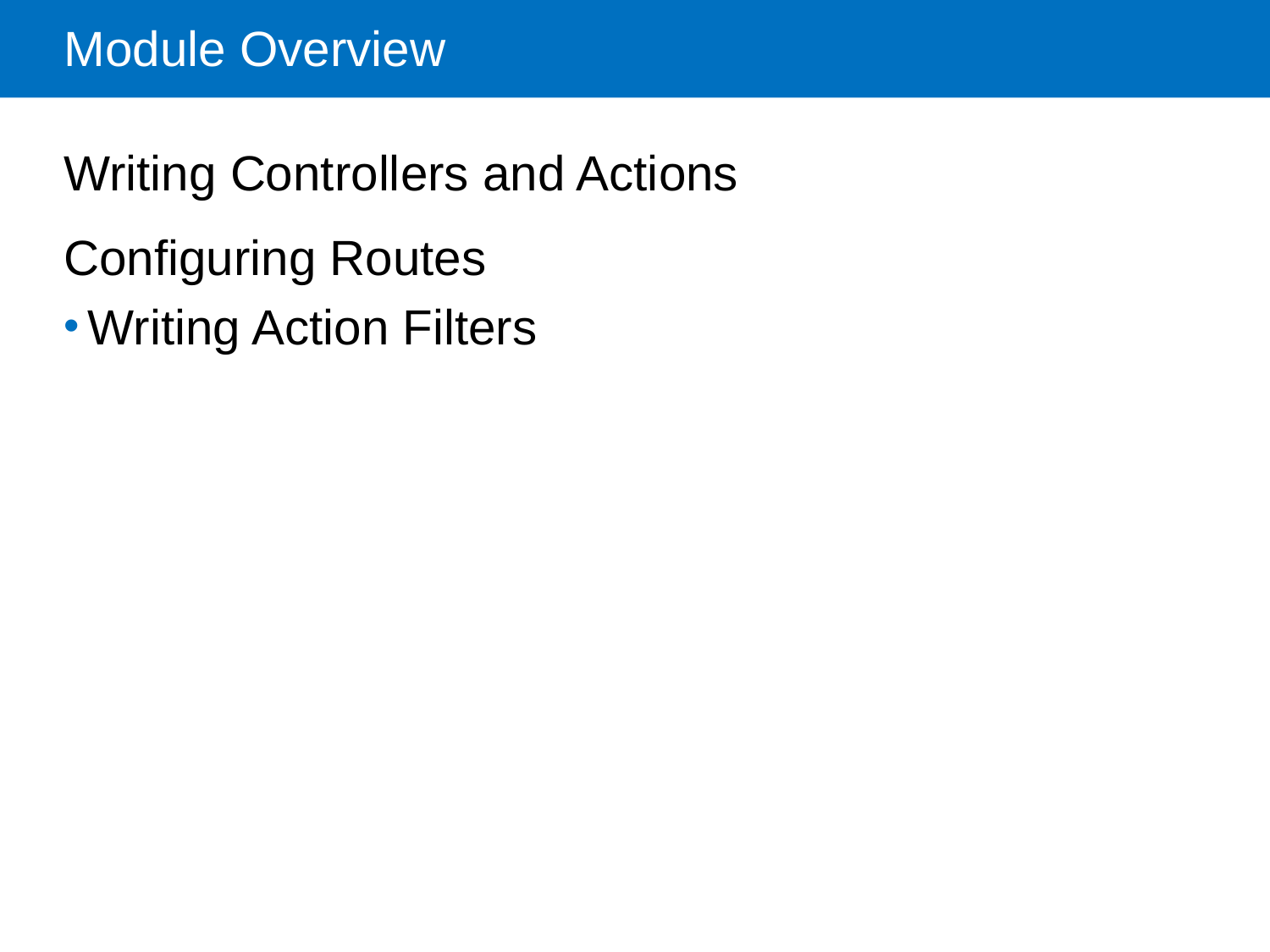

# Module Overview
Writing Controllers and Actions
Configuring Routes
Writing Action Filters